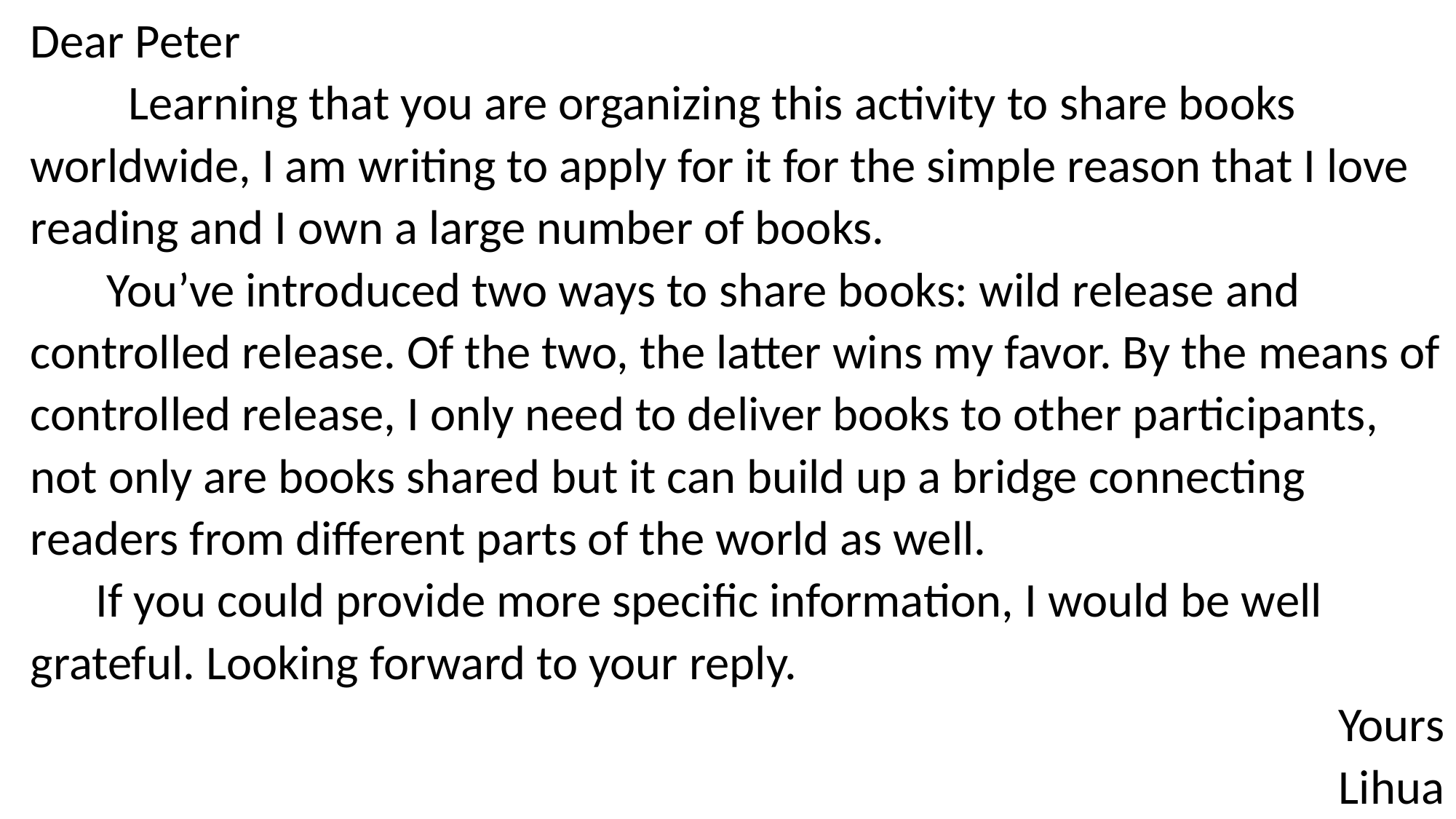

Dear Peter
         Learning that you are organizing this activity to share books worldwide, I am writing to apply for it for the simple reason that I love reading and I own a large number of books.
       You’ve introduced two ways to share books: wild release and controlled release. Of the two, the latter wins my favor. By the means of controlled release, I only need to deliver books to other participants, not only are books shared but it can build up a bridge connecting readers from different parts of the world as well.
      If you could provide more specific information, I would be well grateful. Looking forward to your reply.
Yours
Lihua